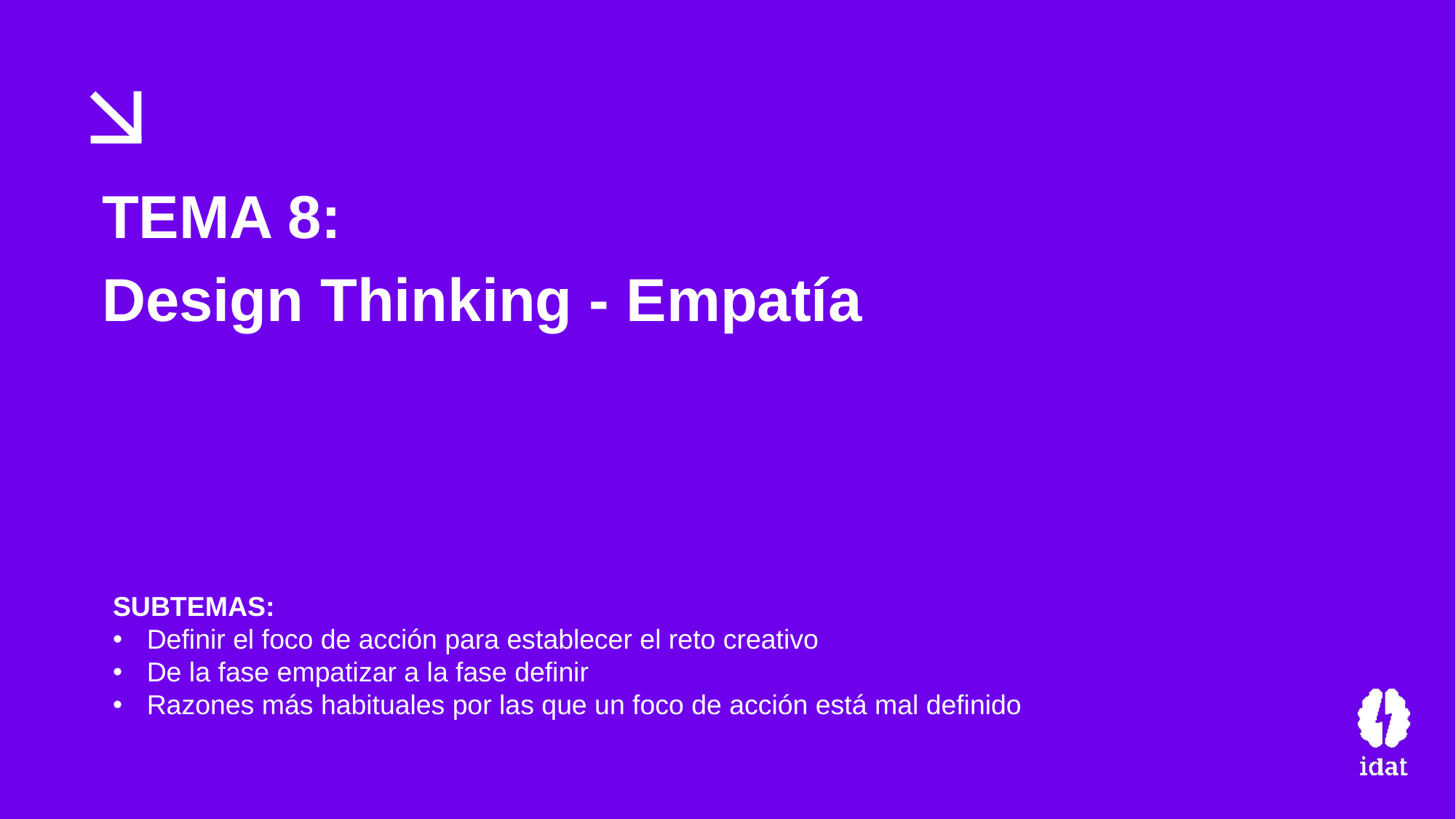

TEMA 8:
Design Thinking - Empatía

SUBTEMAS:
Definir el foco de acción para establecer el reto creativo
De la fase empatizar a la fase definir
Razones más habituales por las que un foco de acción está mal definido